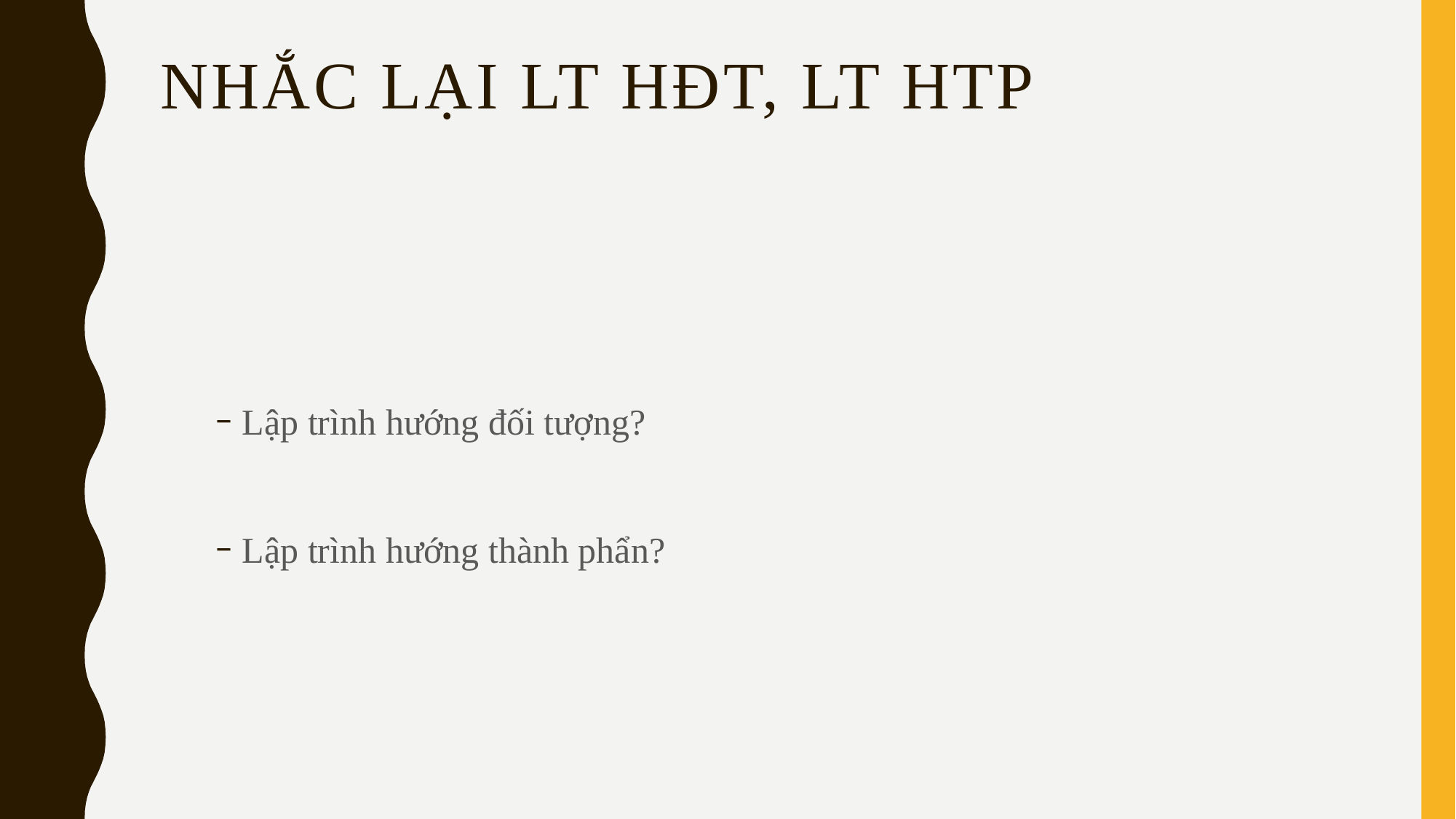

# Nhắc lại LT HĐT, LT HTP

Lập trình hướng đối tượng?

Lập trình hướng thành phẩn?